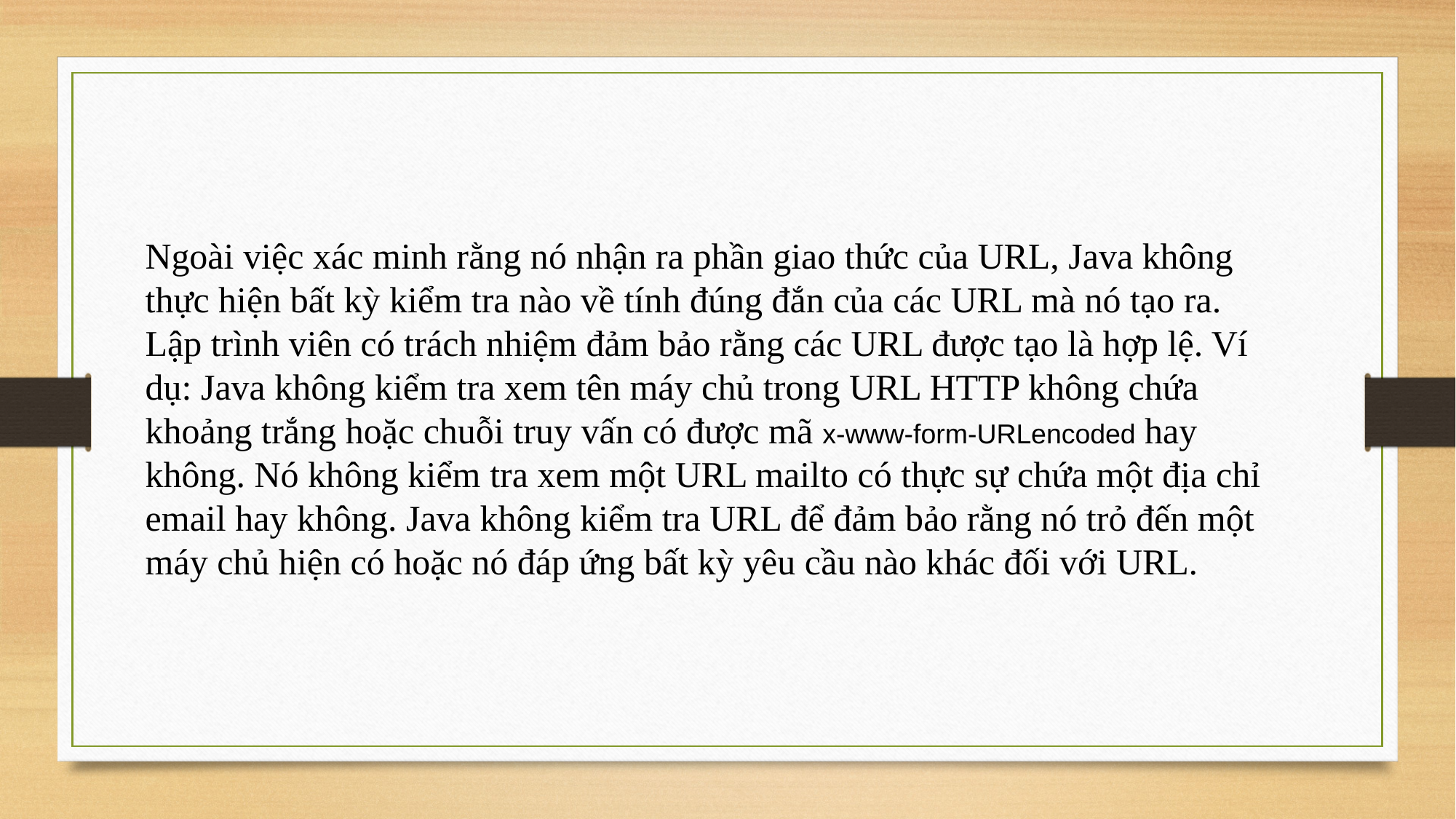

Ngoài việc xác minh rằng nó nhận ra phần giao thức của URL, Java không thực hiện bất kỳ kiểm tra nào về tính đúng đắn của các URL mà nó tạo ra. Lập trình viên có trách nhiệm đảm bảo rằng các URL được tạo là hợp lệ. Ví dụ: Java không kiểm tra xem tên máy chủ trong URL HTTP không chứa khoảng trắng hoặc chuỗi truy vấn có được mã x-www-form-URLencoded hay không. Nó không kiểm tra xem một URL mailto có thực sự chứa một địa chỉ email hay không. Java không kiểm tra URL để đảm bảo rằng nó trỏ đến một máy chủ hiện có hoặc nó đáp ứng bất kỳ yêu cầu nào khác đối với URL.